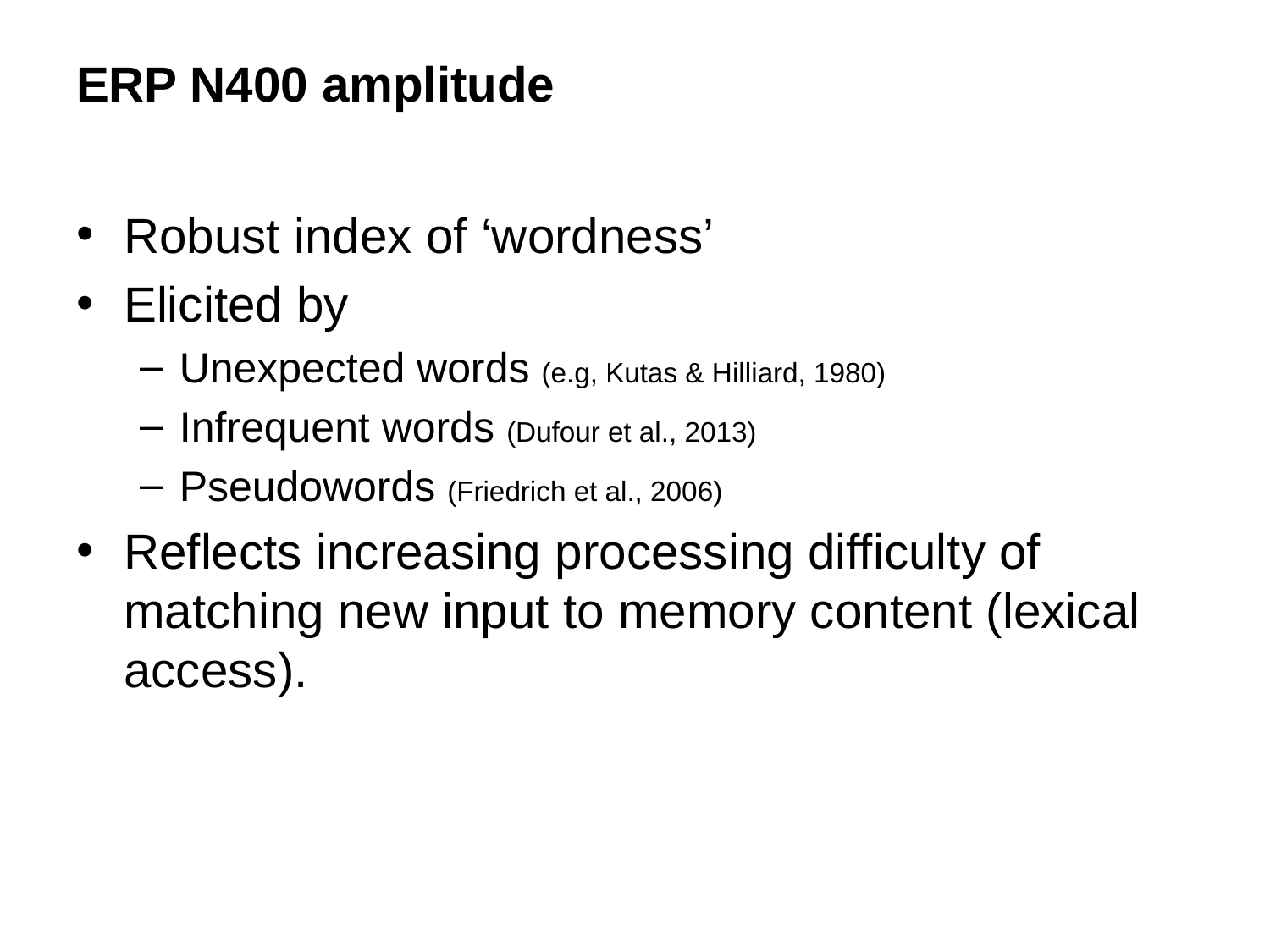

# ERP N400 amplitude
Robust index of ‘wordness’
Elicited by
Unexpected words (e.g, Kutas & Hilliard, 1980)
Infrequent words (Dufour et al., 2013)
Pseudowords (Friedrich et al., 2006)
Reflects increasing processing difficulty of matching new input to memory content (lexical access).